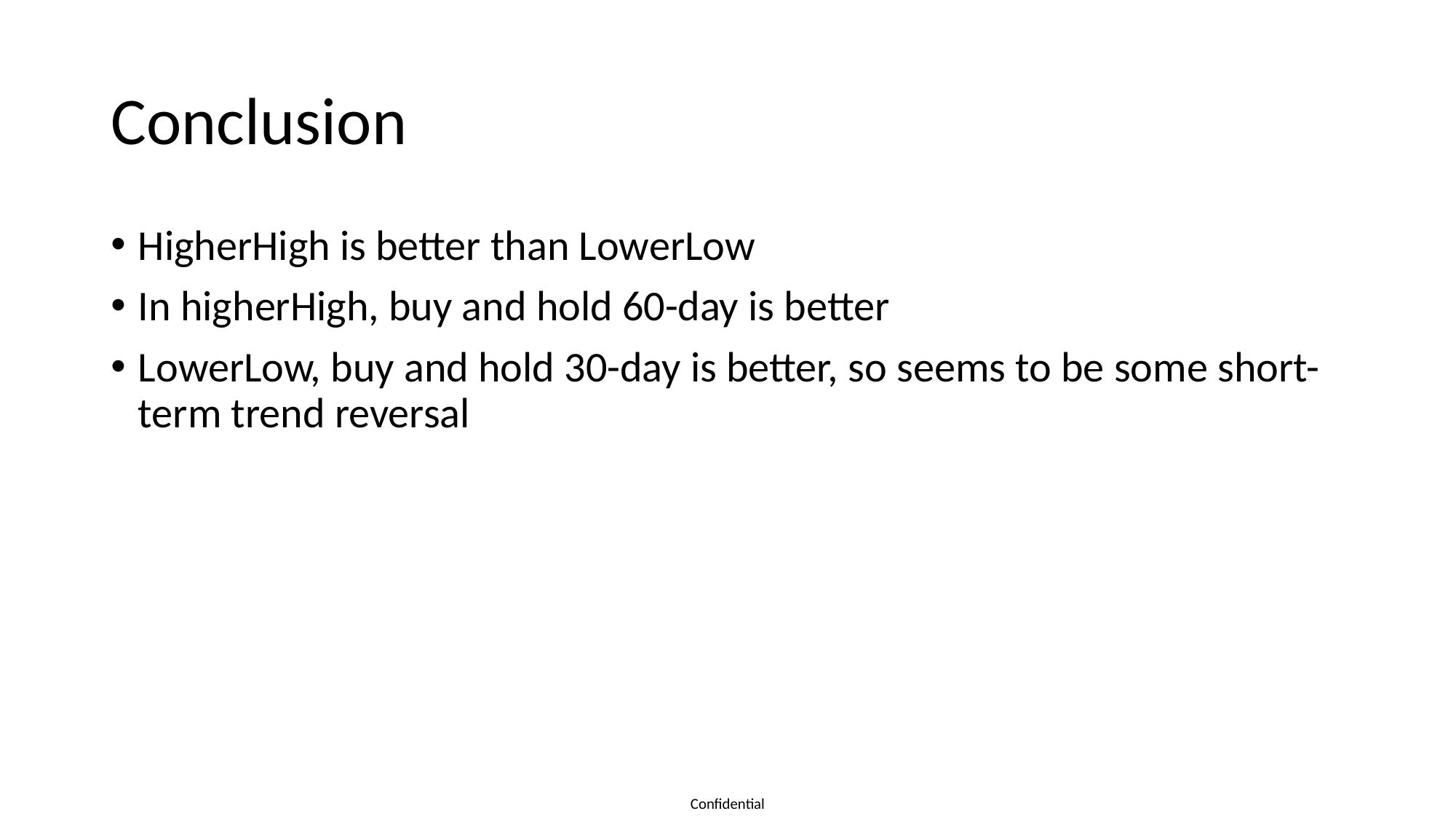

# Conclusion
HigherHigh is better than LowerLow
In higherHigh, buy and hold 60-day is better
LowerLow, buy and hold 30-day is better, so seems to be some short-term trend reversal